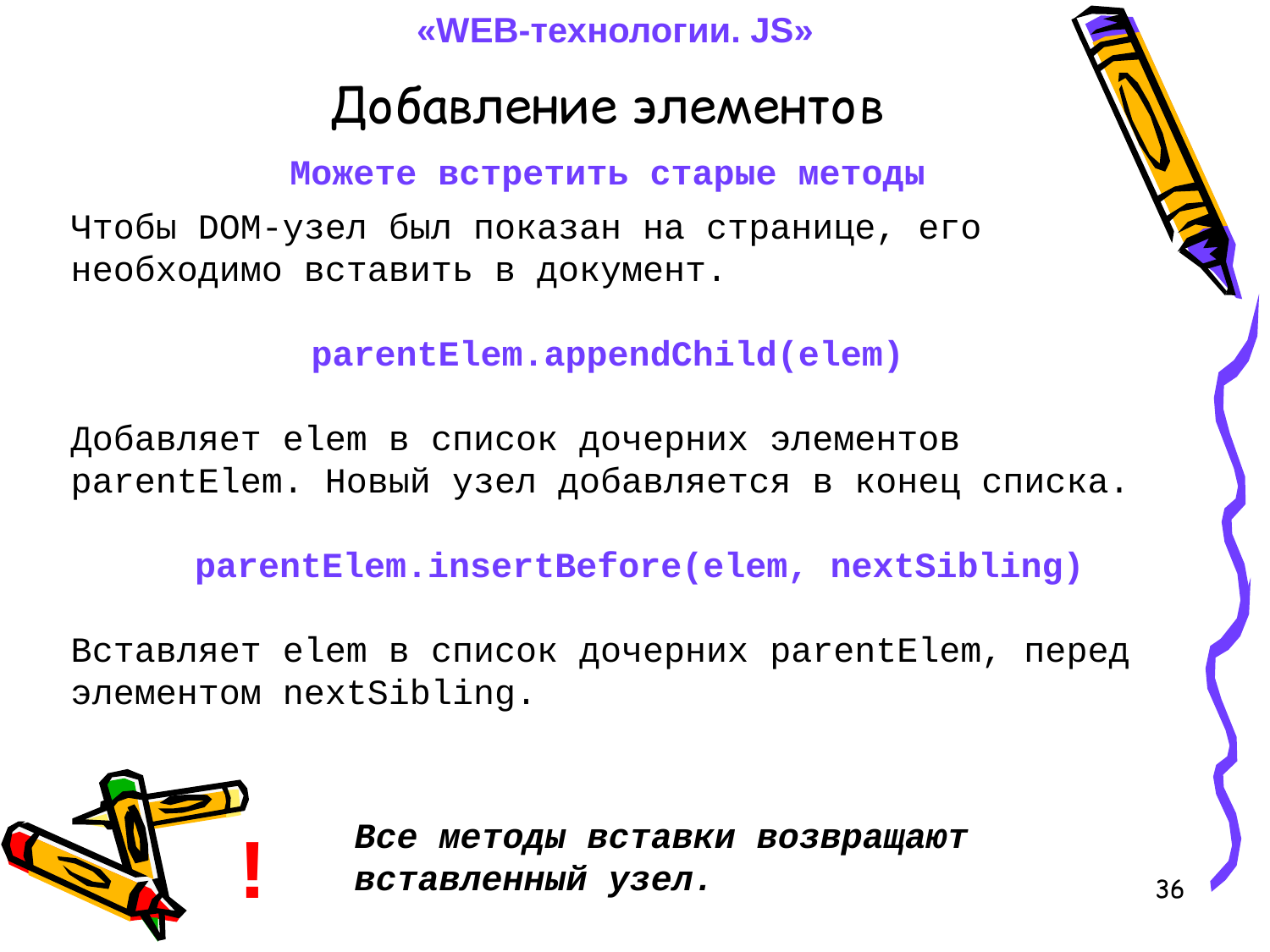

«WEB-технологии. JS»
Добавление элементов
Можете встретить старые методы
Чтобы DOM-узел был показан на странице, его необходимо вставить в документ.

parentElem.appendChild(elem)

Добавляет elem в список дочерних элементов parentElem. Новый узел добавляется в конец списка.

parentElem.insertBefore(elem, nextSibling)

Вставляет elem в список дочерних parentElem, перед элементом nextSibling.
Все методы вставки возвращают вставленный узел.
!
36